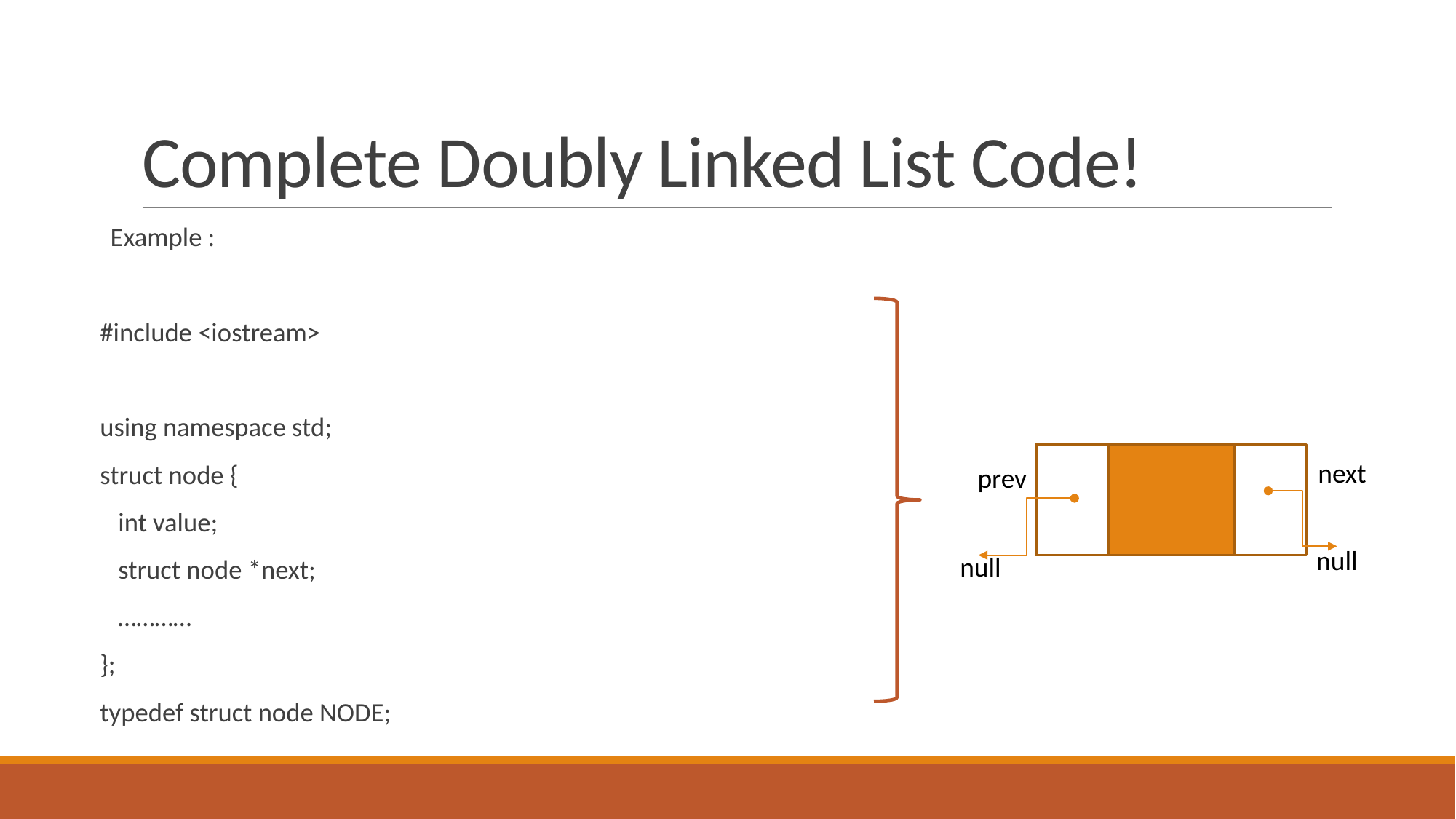

# Complete Doubly Linked List Code!
Example :

#include <iostream>

using namespace std;
struct node {
   int value;
   struct node *next;
   …………
};
typedef struct node NODE;

next
prev
null
null